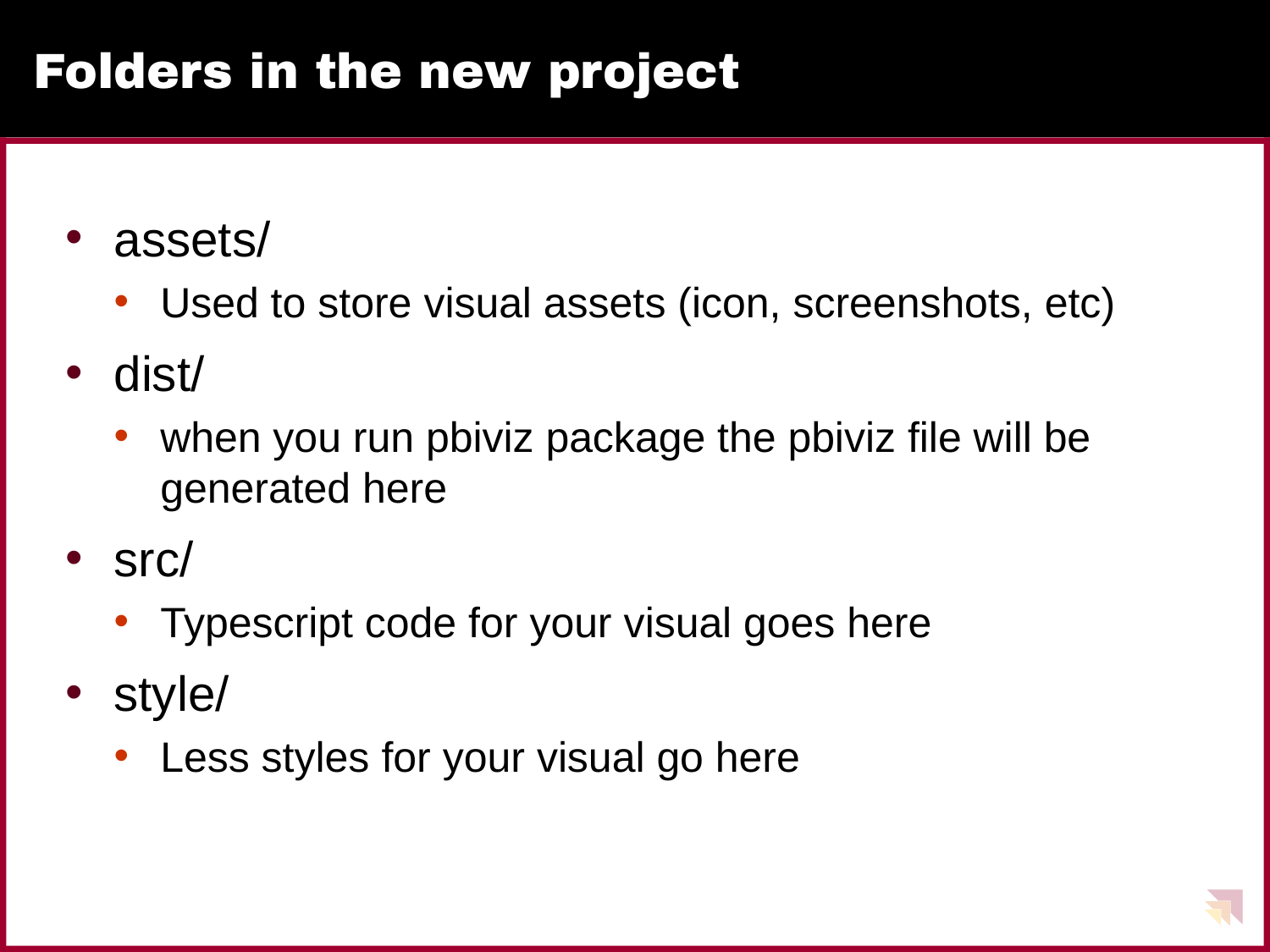

# Folders in the new project
assets/
Used to store visual assets (icon, screenshots, etc)
dist/
when you run pbiviz package the pbiviz file will be generated here
src/
Typescript code for your visual goes here
style/
Less styles for your visual go here